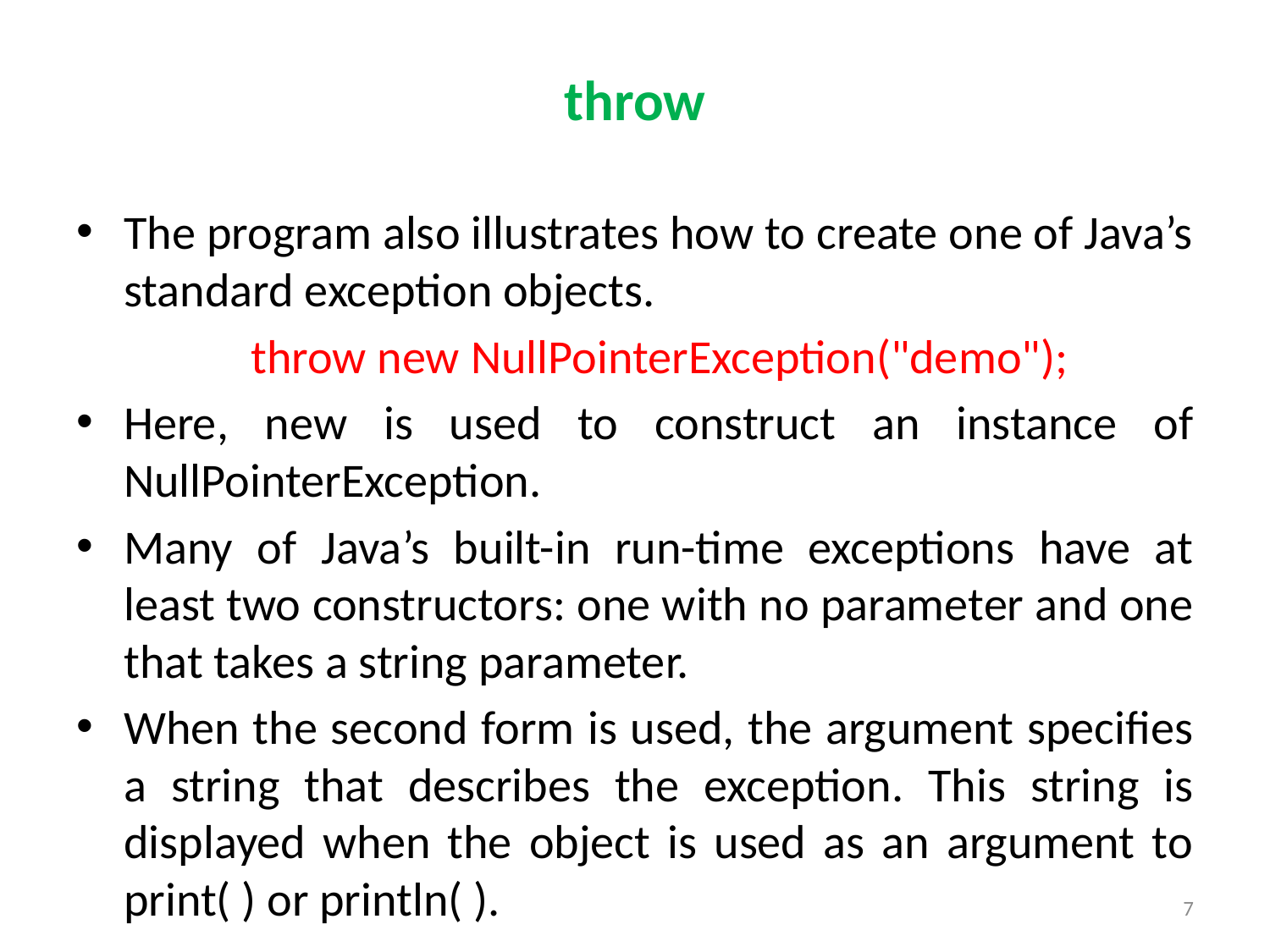

# throw
The program also illustrates how to create one of Java’s standard exception objects.
		throw new NullPointerException("demo");
Here, new is used to construct an instance of NullPointerException.
Many of Java’s built-in run-time exceptions have at least two constructors: one with no parameter and one that takes a string parameter.
When the second form is used, the argument specifies a string that describes the exception. This string is displayed when the object is used as an argument to print( ) or println( ).
7